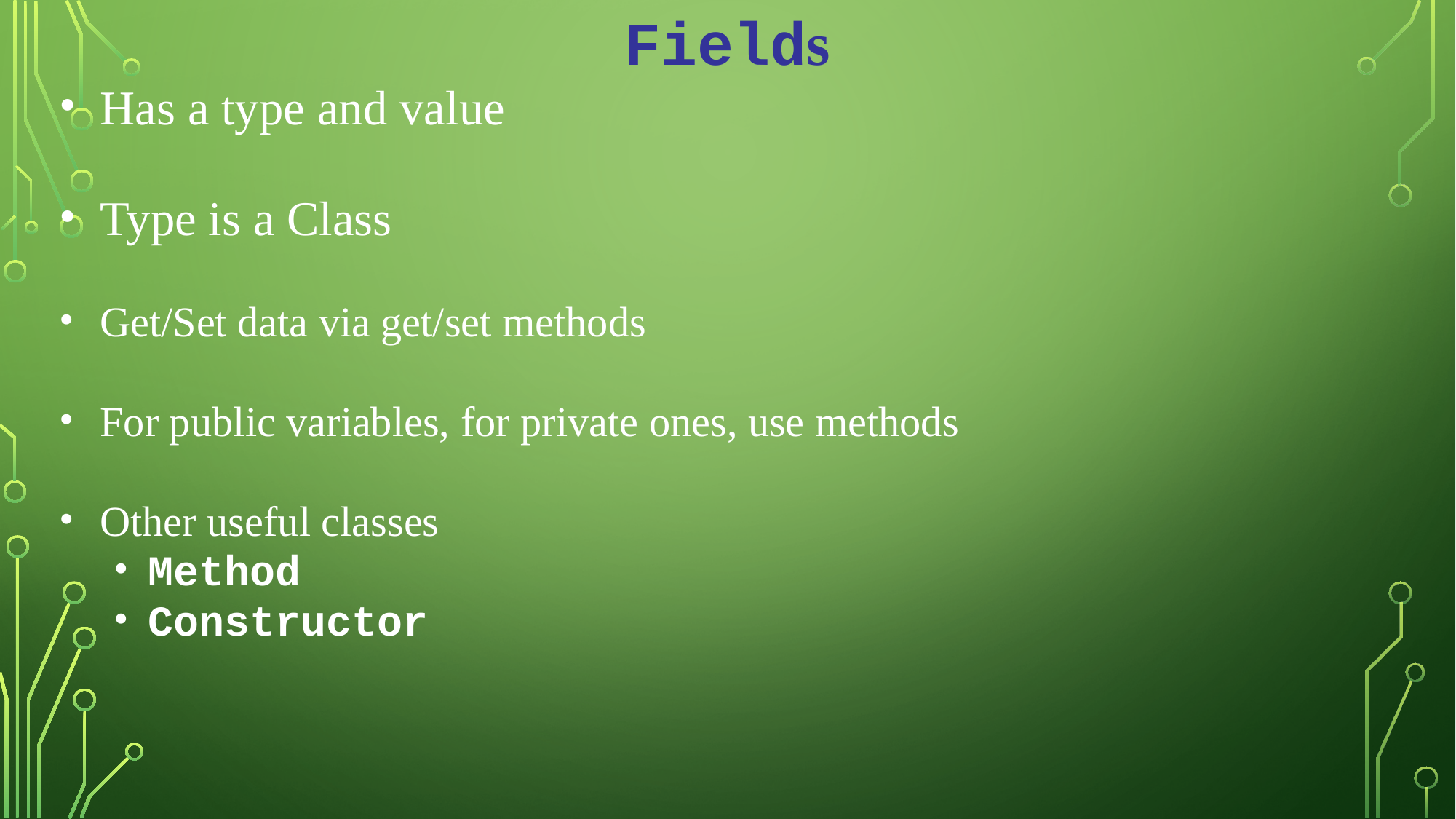

Fields
Has a type and value

Type is a Class

Get/Set data via get/set methods

For public variables, for private ones, use methods

Other useful classes
Method
Constructor